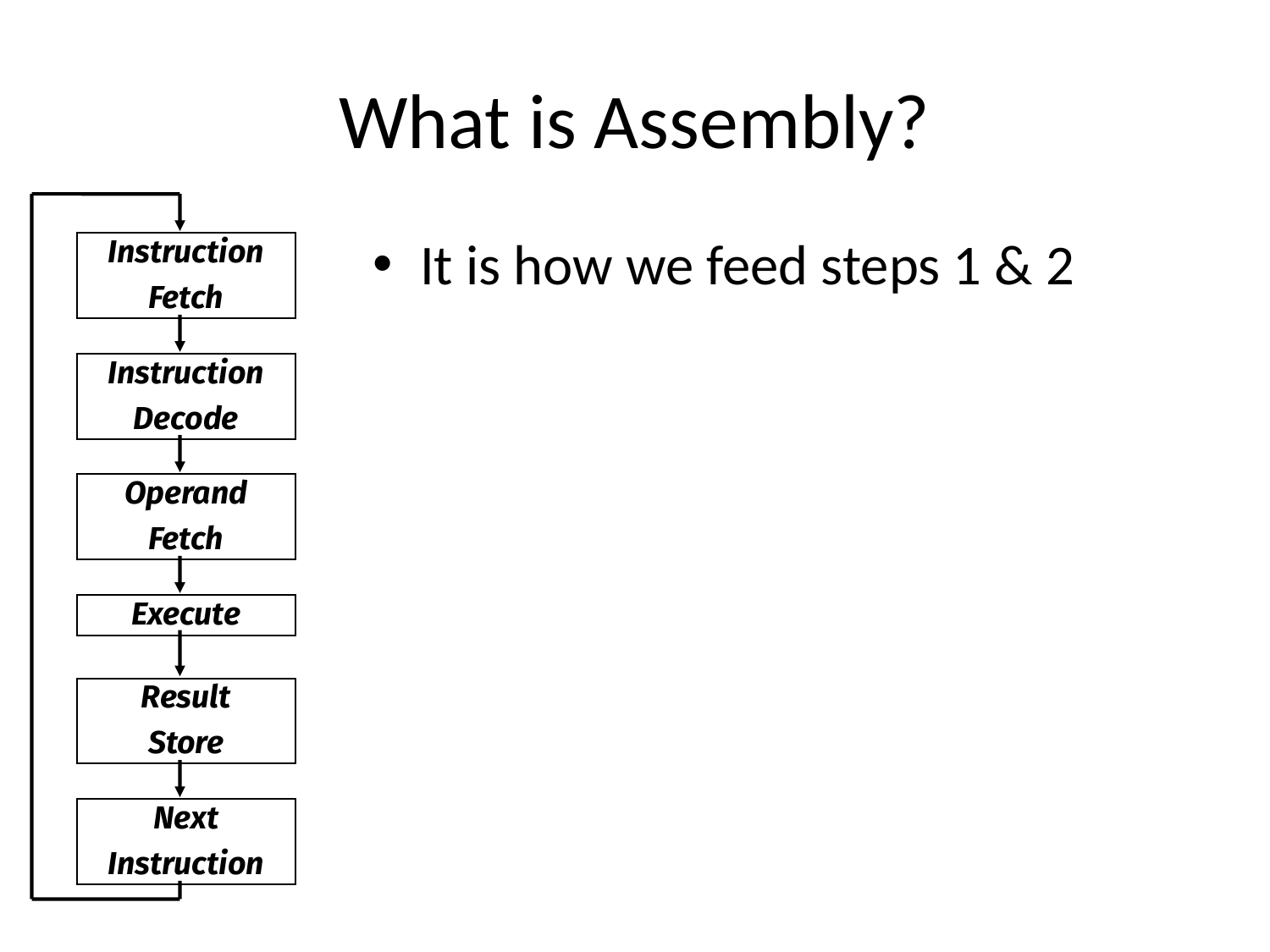

# What is Assembly?

Instruction
Fetch

Instruction
Decode

Operand
Fetch

Execute

Result
Store

Next
Instruction

It is how we feed steps 1 & 2